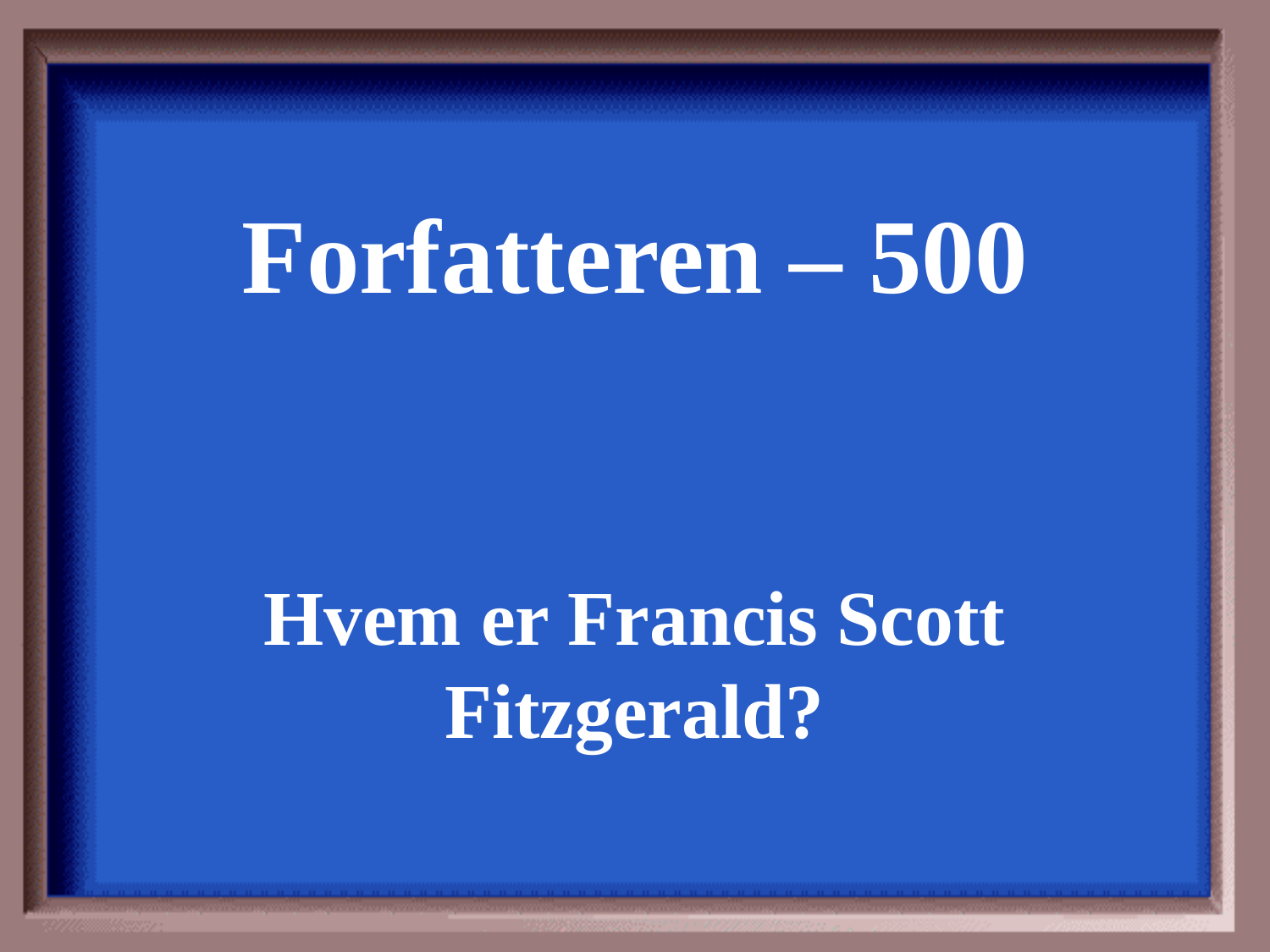

Forfatteren – 500
Hvem er Francis Scott Fitzgerald?